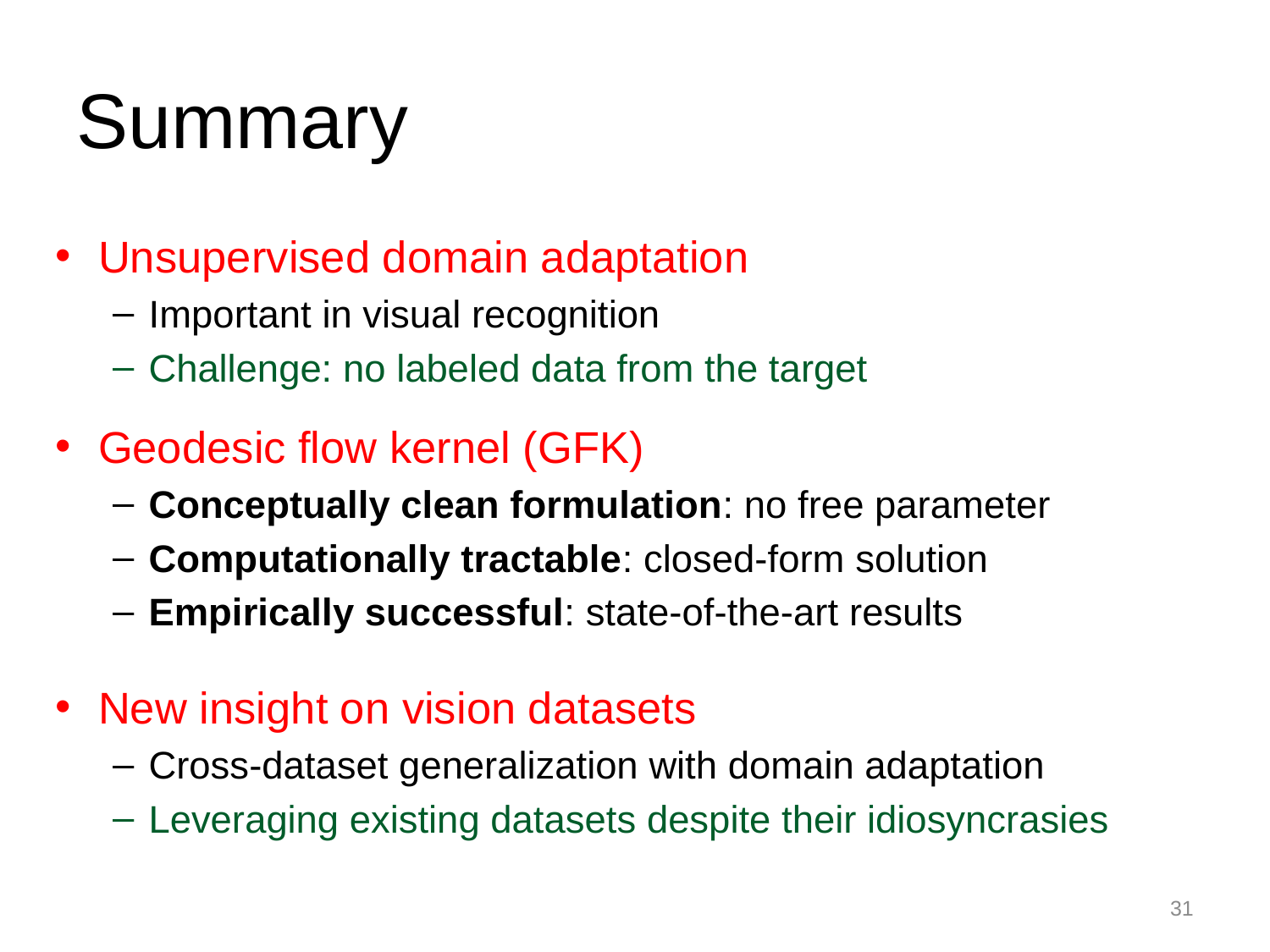

# Summary
Unsupervised domain adaptation
Important in visual recognition
Challenge: no labeled data from the target

Geodesic flow kernel (GFK)
Conceptually clean formulation: no free parameter
Computationally tractable: closed-form solution
Empirically successful: state-of-the-art results

New insight on vision datasets
Cross-dataset generalization with domain adaptation
Leveraging existing datasets despite their idiosyncrasies

31